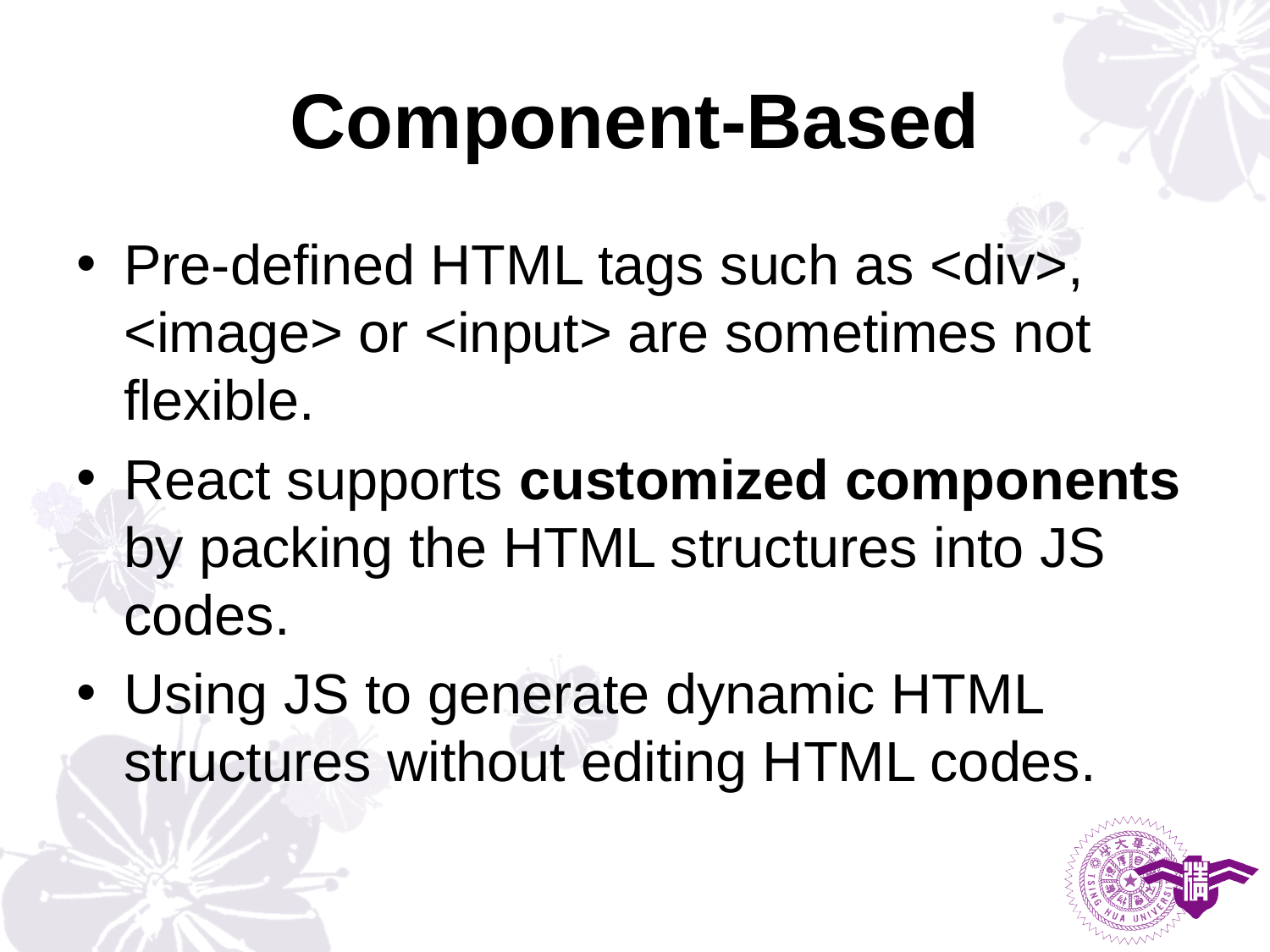

# Component-Based
Pre-defined HTML tags such as <div>, <image> or <input> are sometimes not flexible.
React supports customized components by packing the HTML structures into JS codes.
Using JS to generate dynamic HTML structures without editing HTML codes.